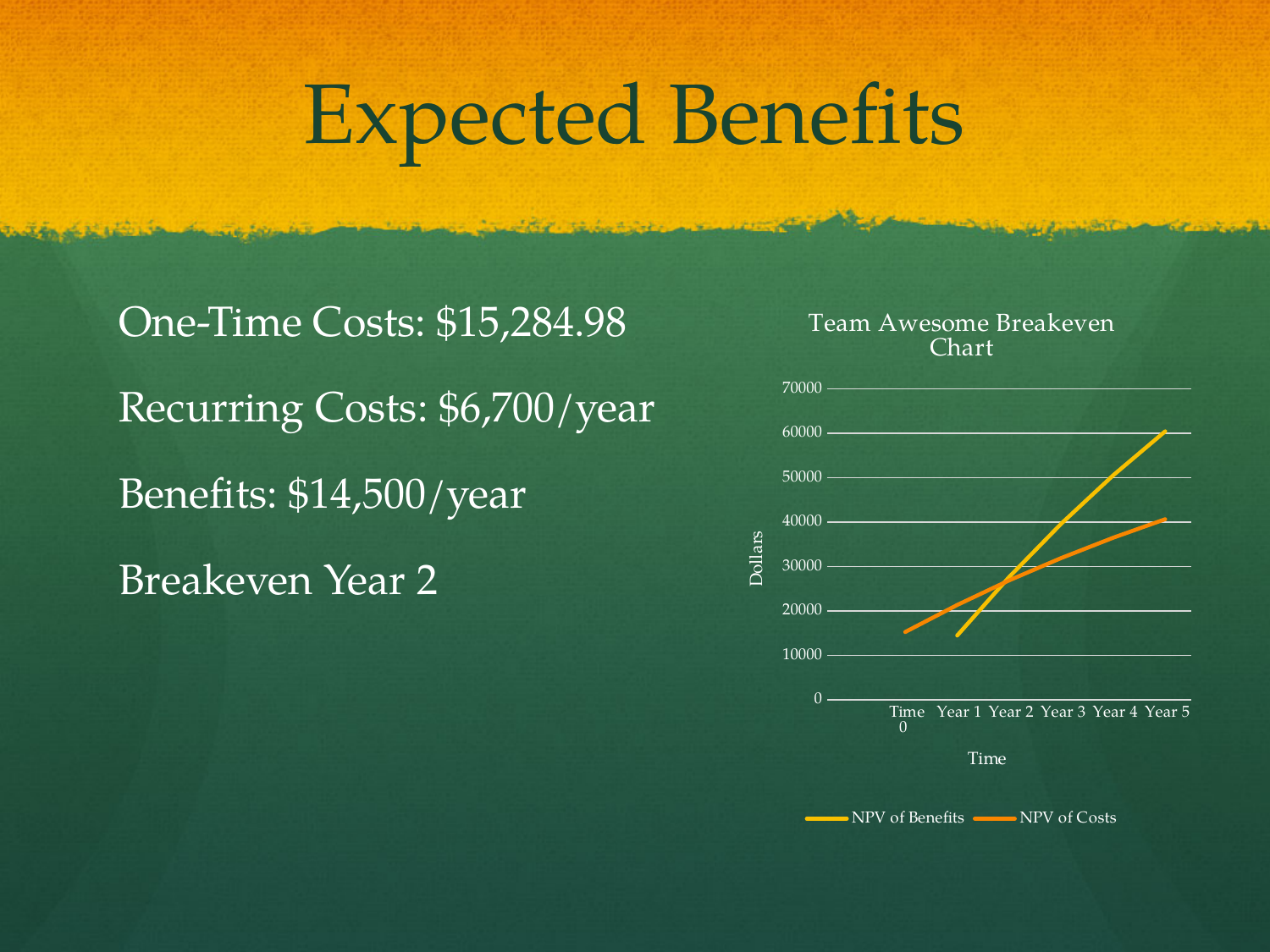

# Expected Benefits
One-Time Costs: $15,284.98
Recurring Costs: $6,700/year
Benefits: $14,500/year
Breakeven Year 2

### Chart: Team Awesome Breakeven Chart

| Category | NPV of Benefits | NPV of Costs |
|---|---|---|
|  | None | None |
|  Time 0  | None | 15284.98 |
|  Year 1  | 14500.0 | 21375.88909090909 |
|  Year 2  | 27681.81818181818 | 26913.07917355372 |
|  Year 3  | 39665.289256198346 | 31946.88833959429 |
|  Year 4  | 50559.35386927122 | 36523.07849054026 |
|  Year 5  | 60463.04381927122 | 40683.2513550366 |